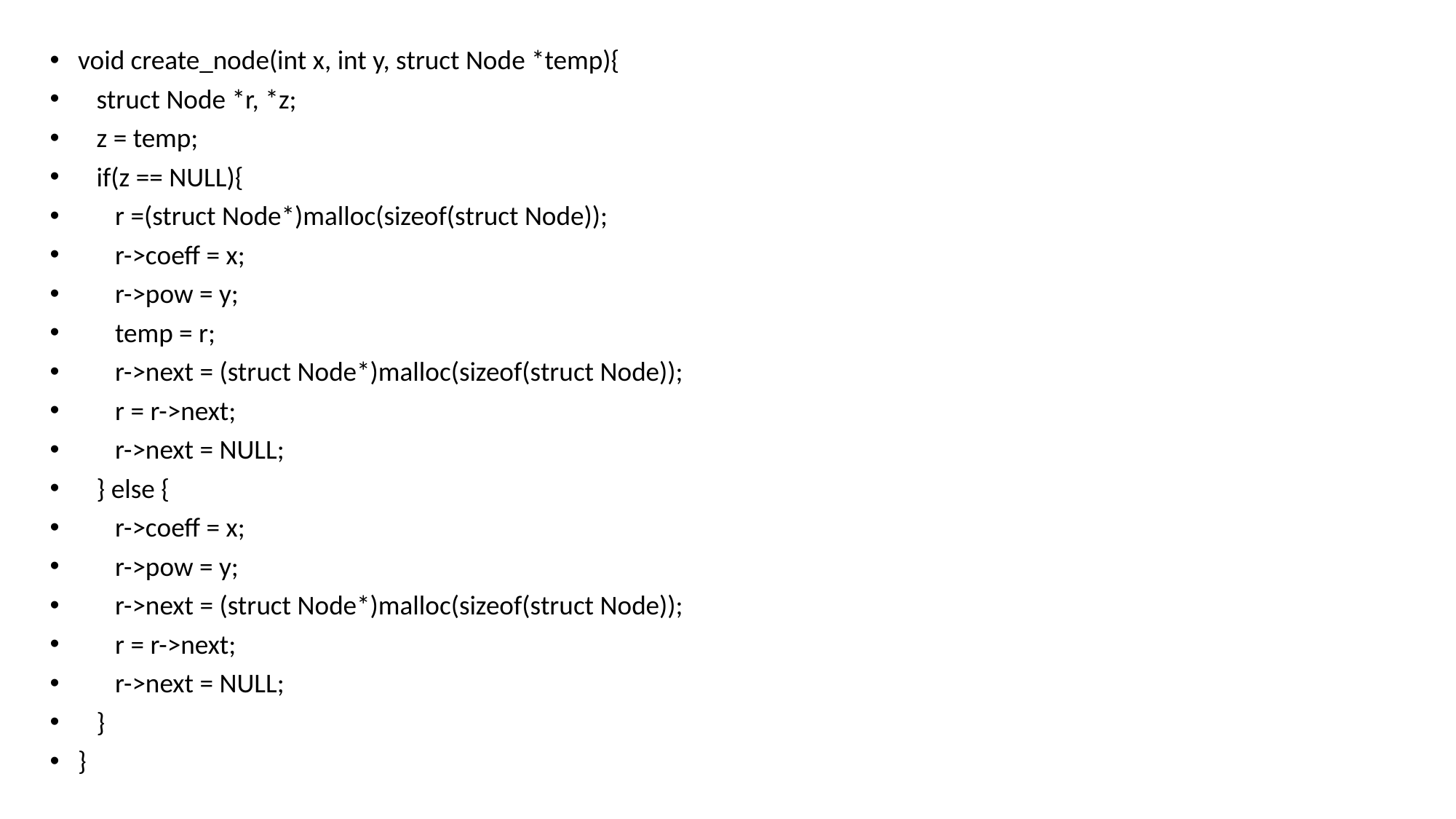

void create_node(int x, int y, struct Node *temp){
   struct Node *r, *z;
   z = temp;
   if(z == NULL){
      r =(struct Node*)malloc(sizeof(struct Node));
      r->coeff = x;
      r->pow = y;
      temp = r;
      r->next = (struct Node*)malloc(sizeof(struct Node));
      r = r->next;
      r->next = NULL;
   } else {
      r->coeff = x;
      r->pow = y;
      r->next = (struct Node*)malloc(sizeof(struct Node));
      r = r->next;
      r->next = NULL;
   }
}